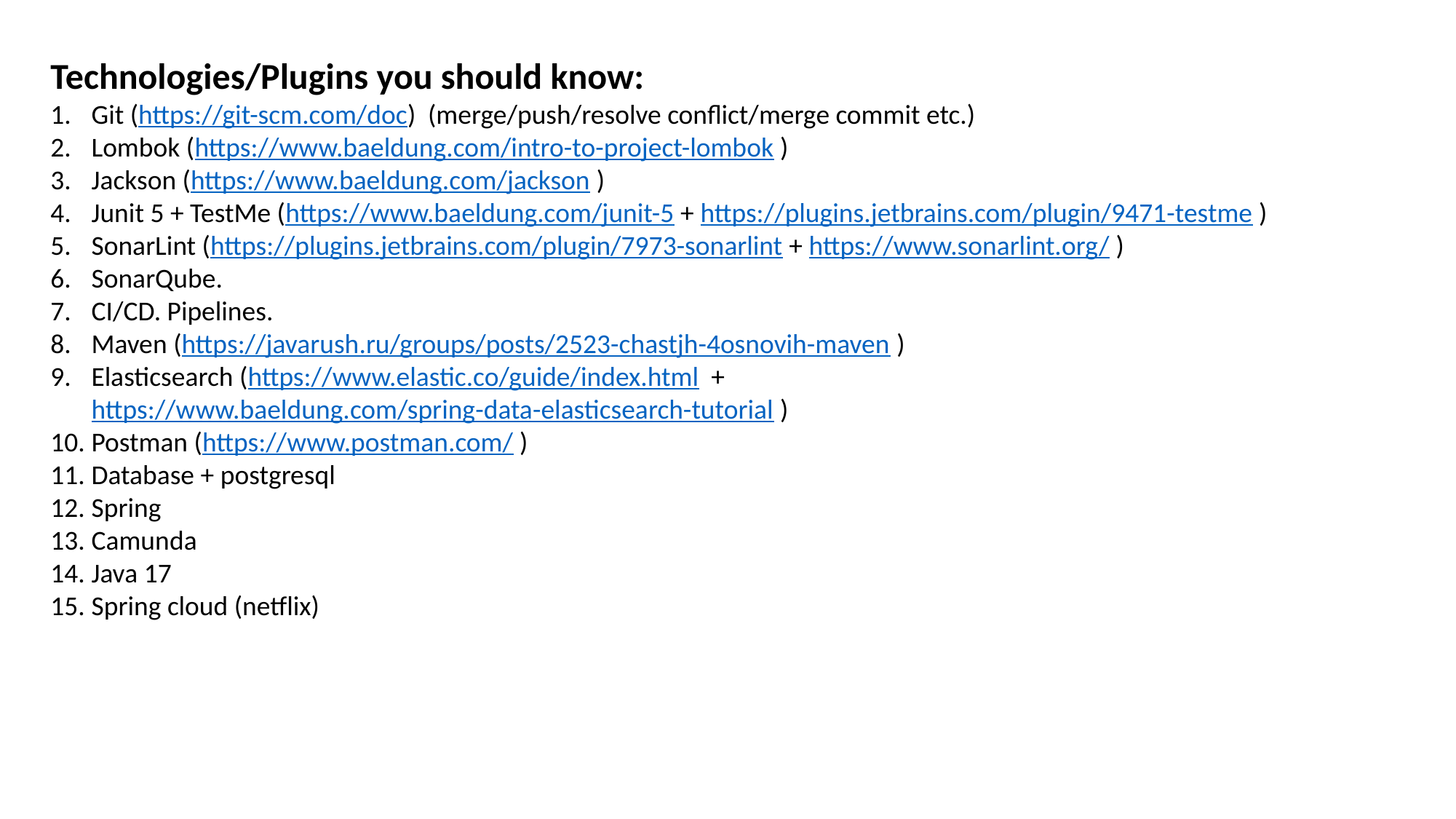

Technologies/Plugins you should know:
Git (https://git-scm.com/doc)  (merge/push/resolve conflict/merge commit etc.)
Lombok (https://www.baeldung.com/intro-to-project-lombok )
Jackson (https://www.baeldung.com/jackson )
Junit 5 + TestMe (https://www.baeldung.com/junit-5 + https://plugins.jetbrains.com/plugin/9471-testme )
SonarLint (https://plugins.jetbrains.com/plugin/7973-sonarlint + https://www.sonarlint.org/ )
SonarQube.
CI/CD. Pipelines.
Maven (https://javarush.ru/groups/posts/2523-chastjh-4osnovih-maven )
Elasticsearch (https://www.elastic.co/guide/index.html  + https://www.baeldung.com/spring-data-elasticsearch-tutorial )
Postman (https://www.postman.com/ )
Database + postgresql
Spring
Camunda
Java 17
Spring cloud (netflix)